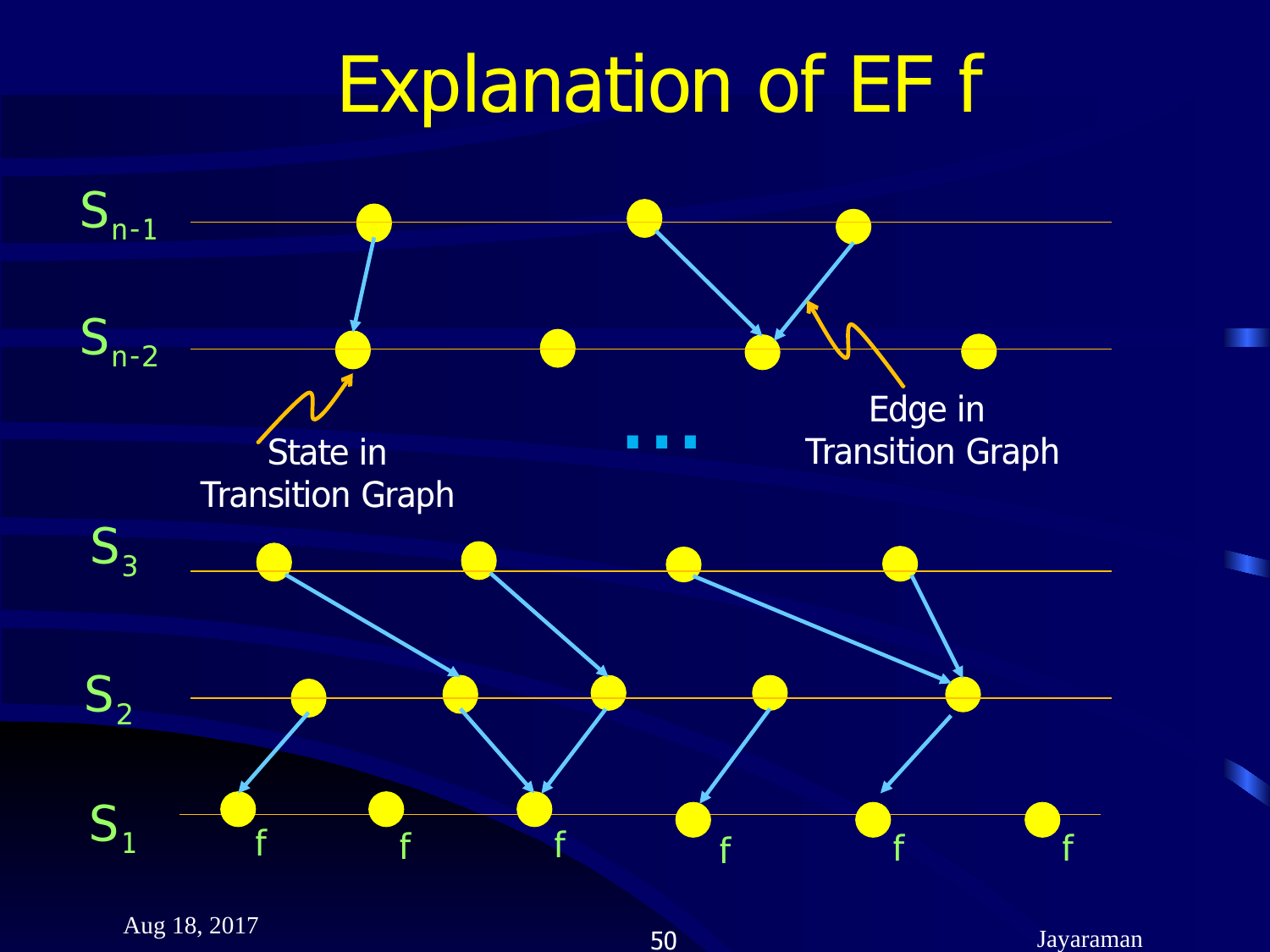

# Explanation of EF f
Sn-1

Sn-2

…

Edge in
 Transition Graph
 State in
 Transition Graph
S3

S2

S1

f
f
f
f
f
f
Aug 18, 2017
Jayaraman
50